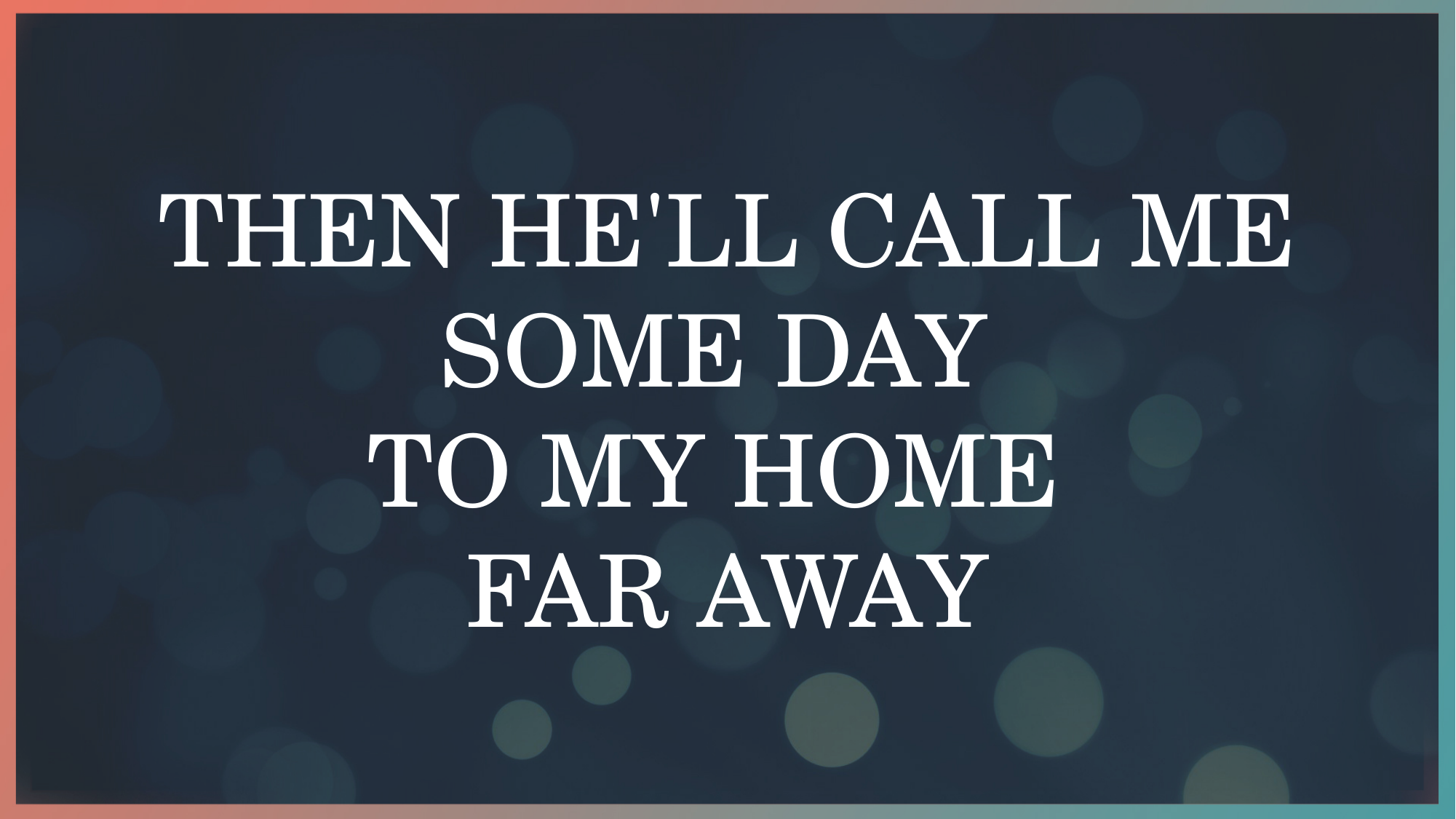

THEN HE'LL CALL ME SOME DAY
TO MY HOME
FAR AWAY